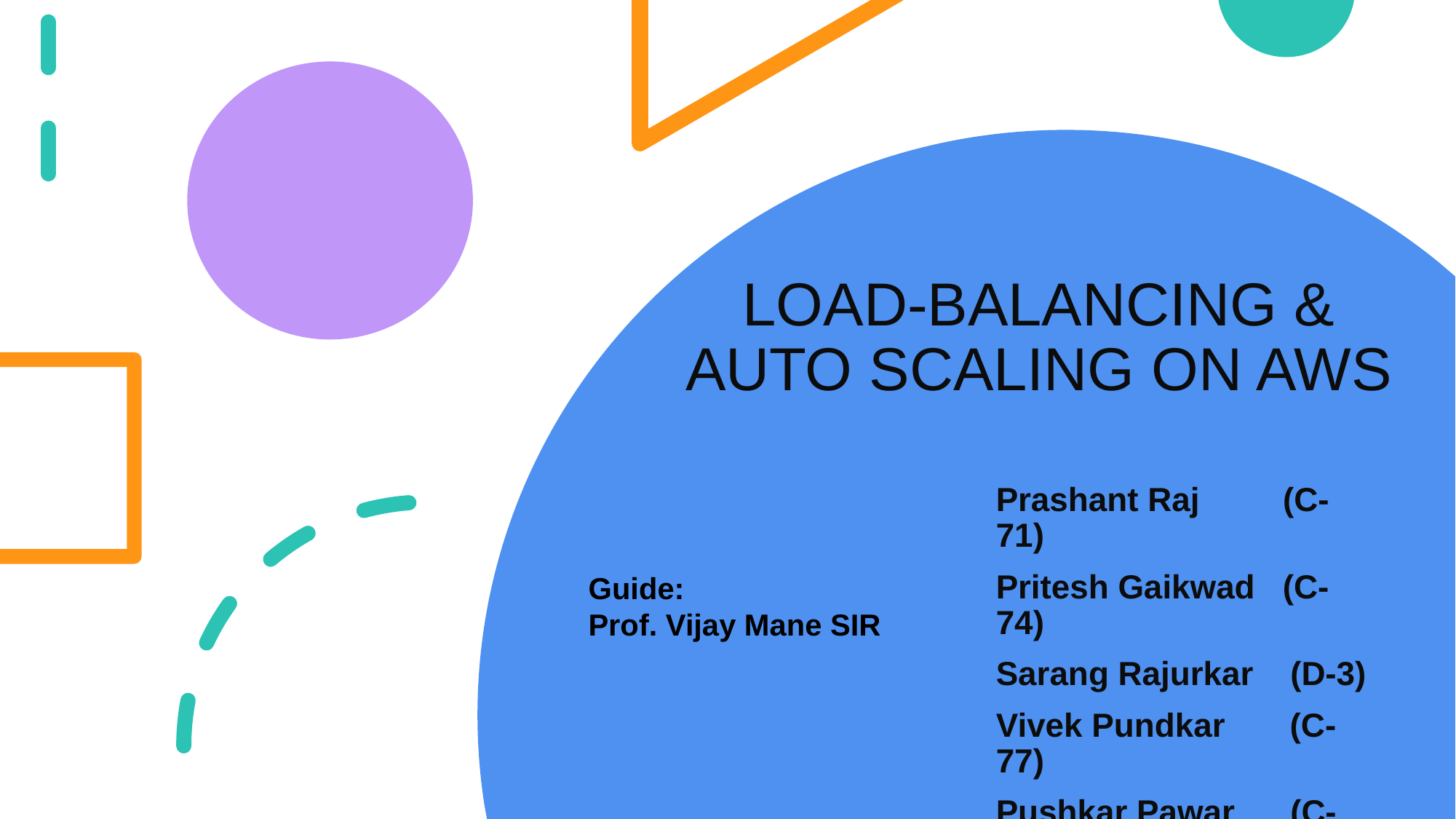

# LOAD-BALANCING & AUTO SCALING ON AWS
Prashant Raj         (C-71)
Pritesh Gaikwad   (C-74)
Sarang Rajurkar    (D-3)
Vivek Pundkar       (C-77)
Pushkar Pawar      (C-64)
Guide:
Prof. Vijay Mane SIR